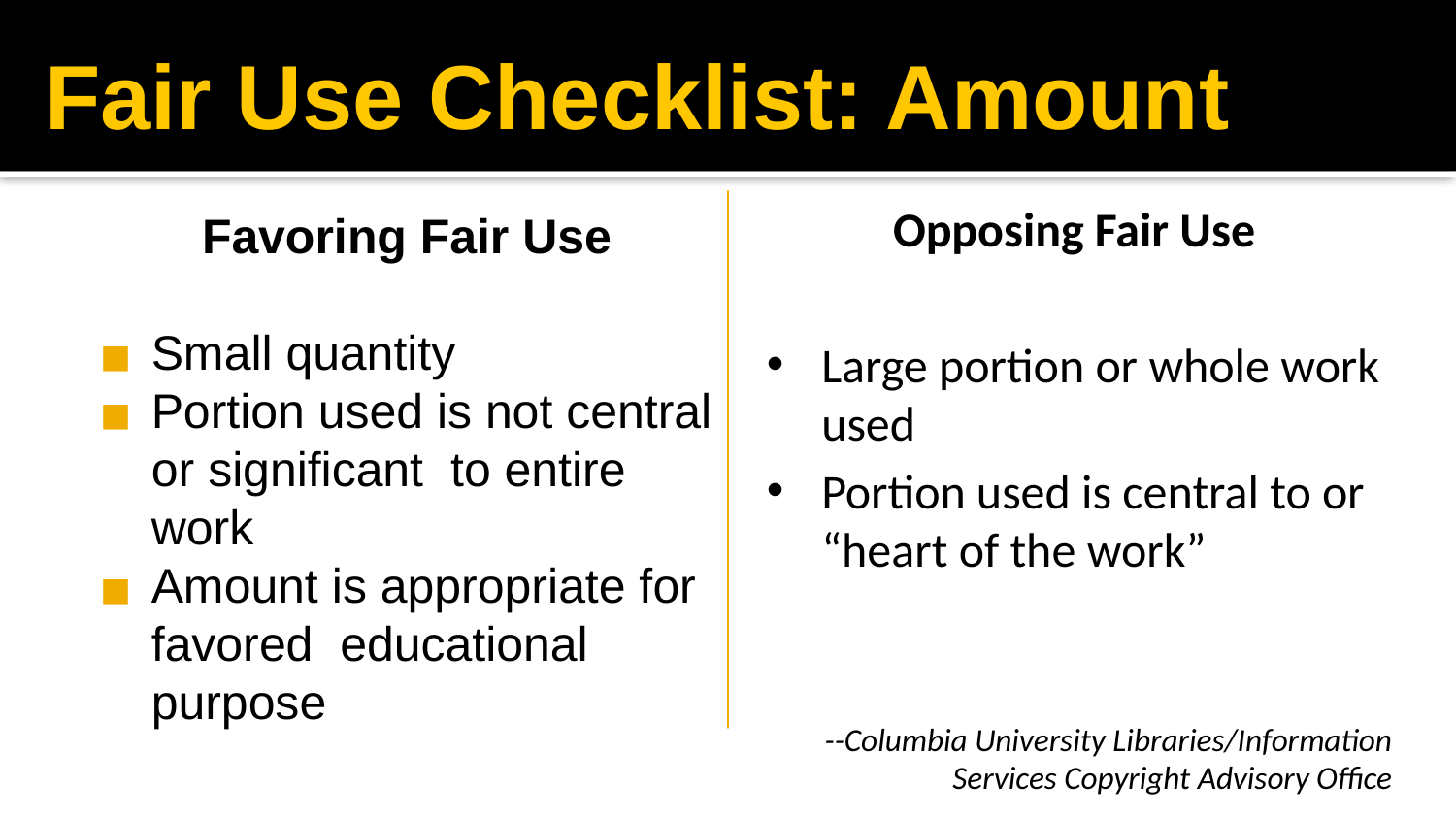

# Fair Use Checklist: Amount
 Favoring Fair Use

Small quantity
Portion used is not central or significant  to entire work
Amount is appropriate for favored  educational purpose
Opposing Fair Use

Large portion or whole work used
Portion used is central to or “heart of the work”

--Columbia University Libraries/Information Services Copyright Advisory Office